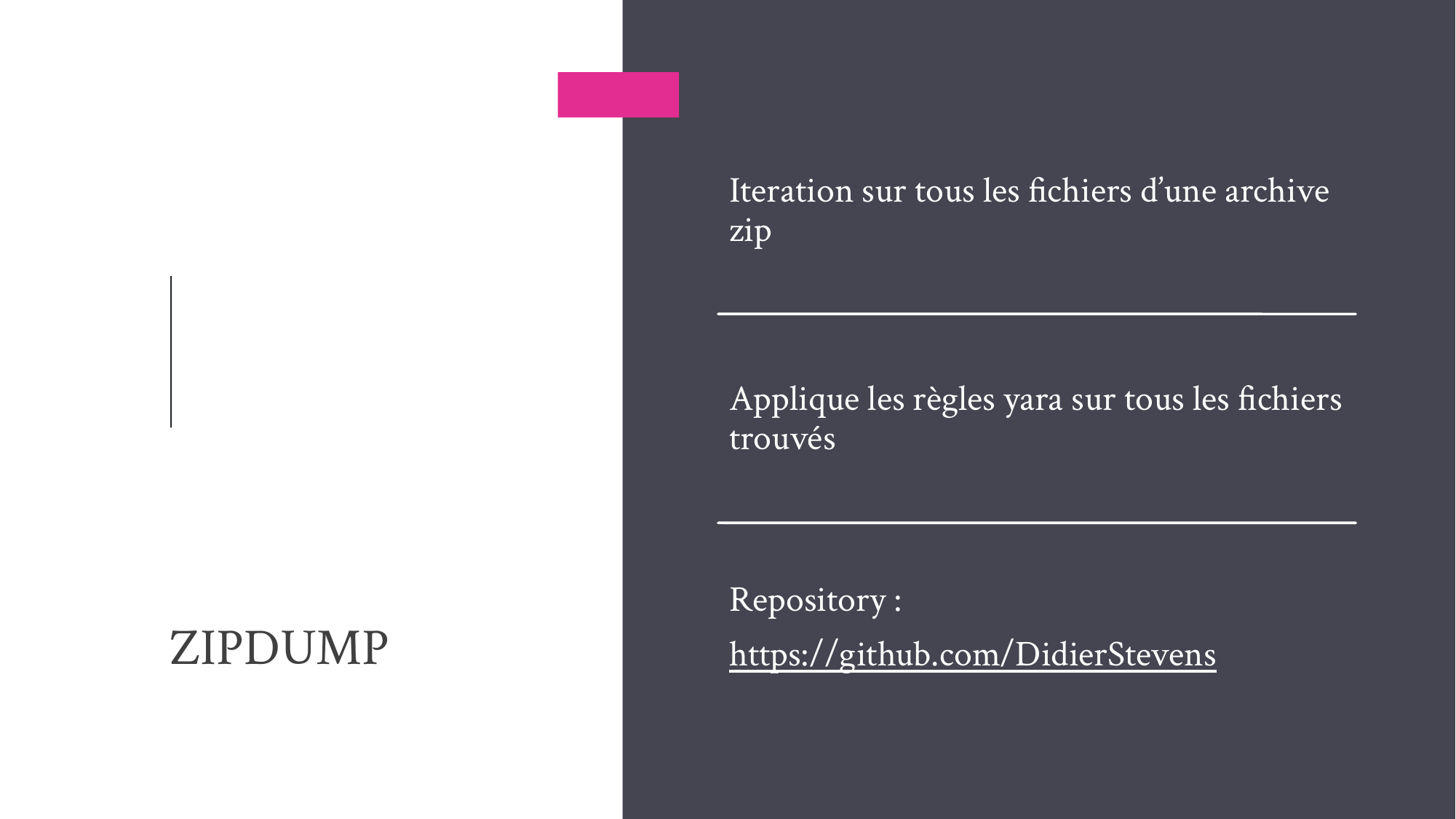

Iteration sur tous les fichiers d’une archive zip
Applique les règles yara sur tous les fichiers trouvés
Repository :
https://github.com/DidierStevens
# zipdump